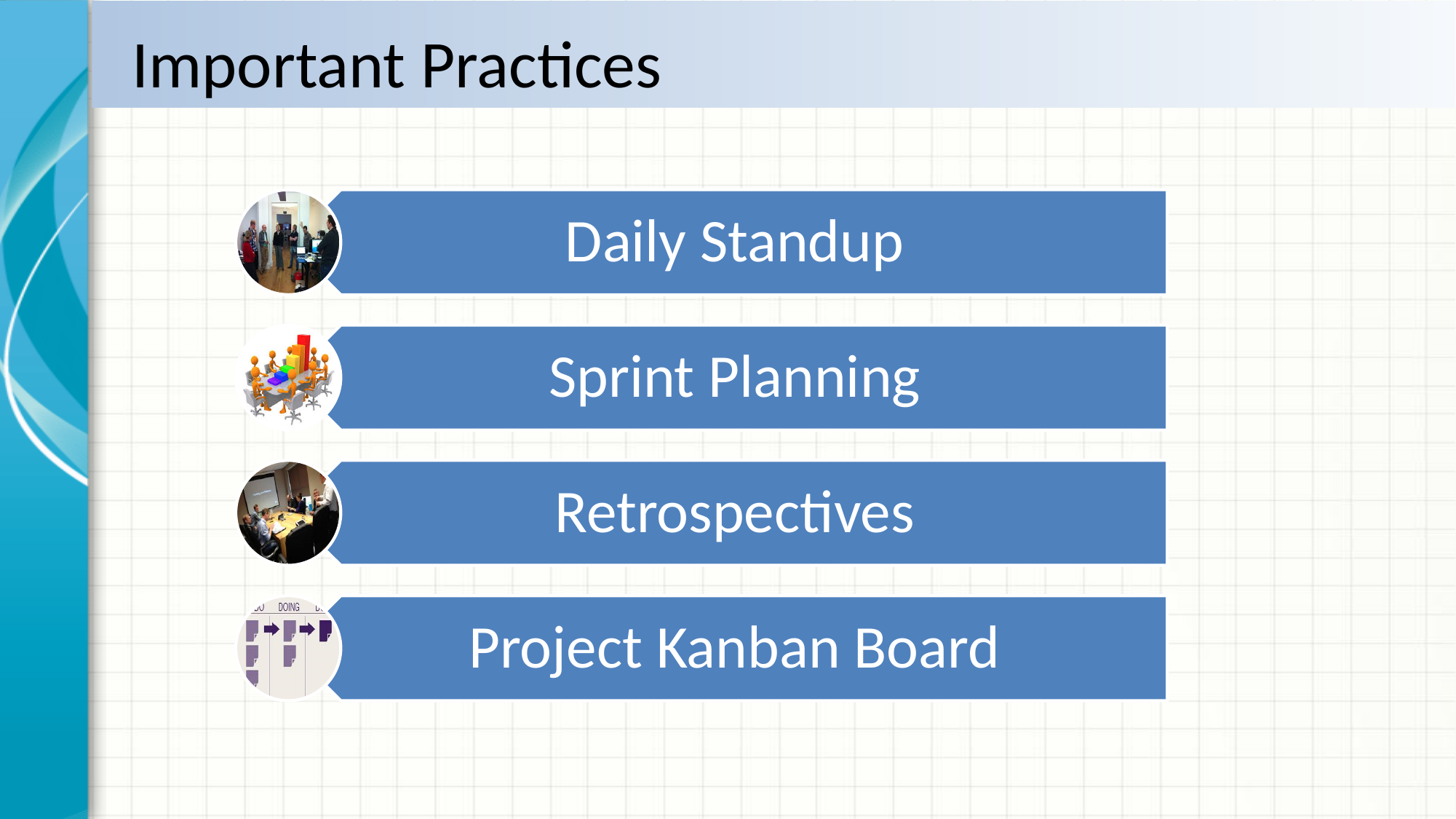

# Important Practices
Daily Standup
Sprint Planning
Retrospectives
Project Kanban Board